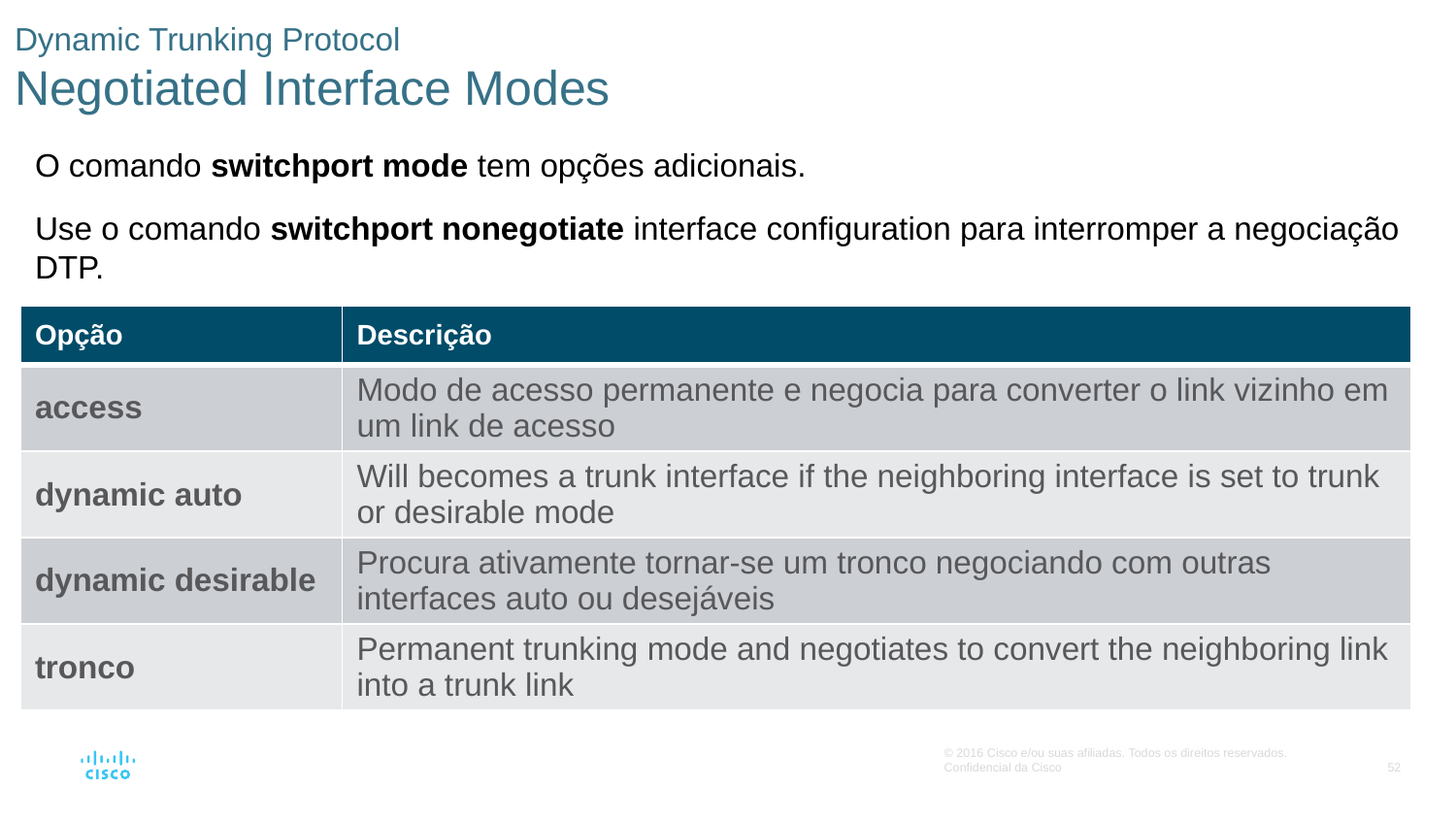

# Dynamic Trunking Protocol Negotiated Interface Modes
O comando switchport mode tem opções adicionais.
Use o comando switchport nonegotiate interface configuration para interromper a negociação DTP.

| Opção | Descrição |
| --- | --- |
| access | Modo de acesso permanente e negocia para converter o link vizinho em um link de acesso |
| dynamic auto | Will becomes a trunk interface if the neighboring interface is set to trunk or desirable mode |
| dynamic desirable | Procura ativamente tornar-se um tronco negociando com outras interfaces auto ou desejáveis |
| tronco | Permanent trunking mode and negotiates to convert the neighboring link into a trunk link |